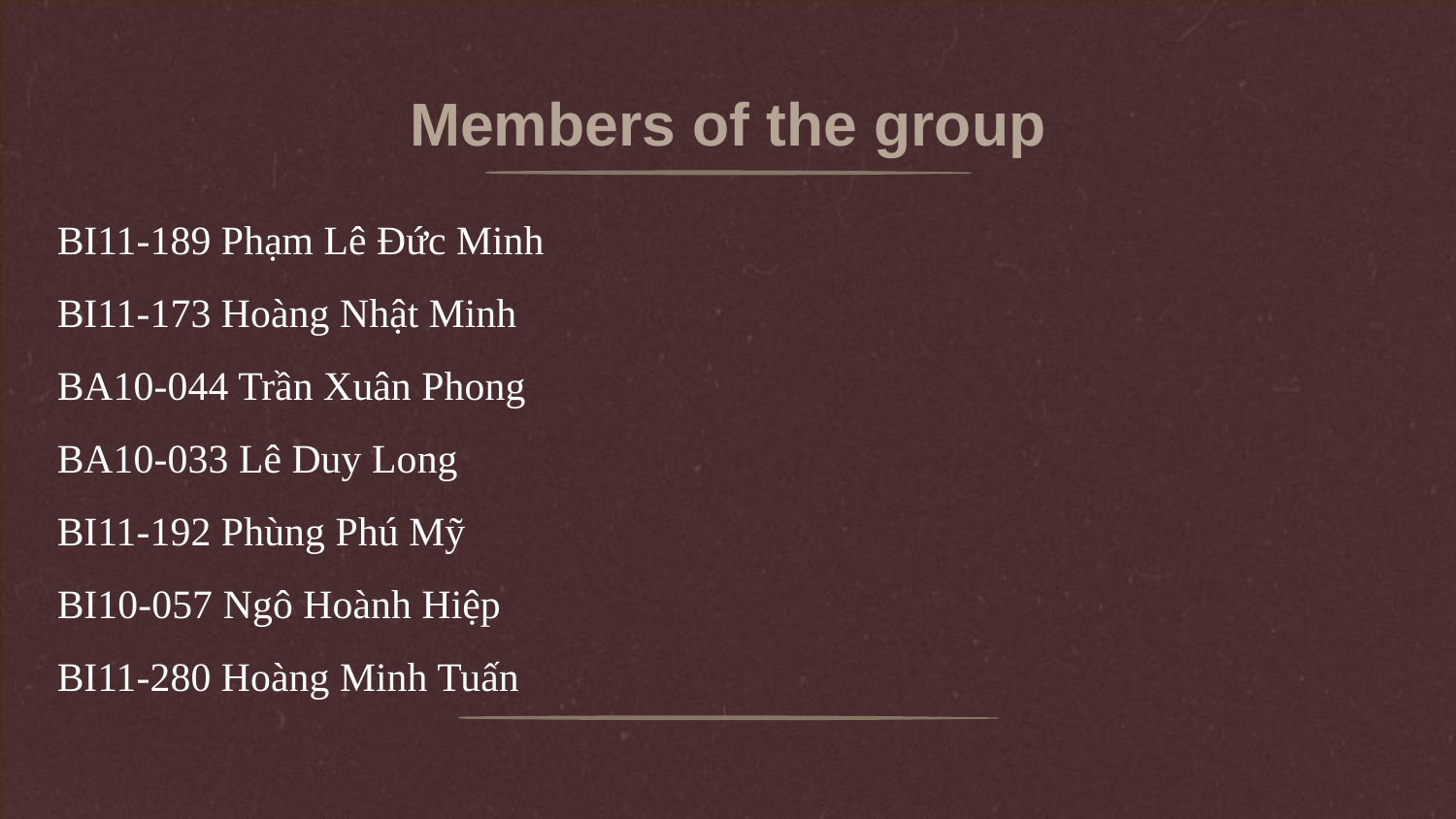

# Members of the group

BI11-189 Phạm Lê Đức Minh
BI11-173 Hoàng Nhật Minh
BA10-044 Trần Xuân Phong
BA10-033 Lê Duy Long
BI11-192 Phùng Phú Mỹ
BI10-057 Ngô Hoành Hiệp
BI11-280 Hoàng Minh Tuấn